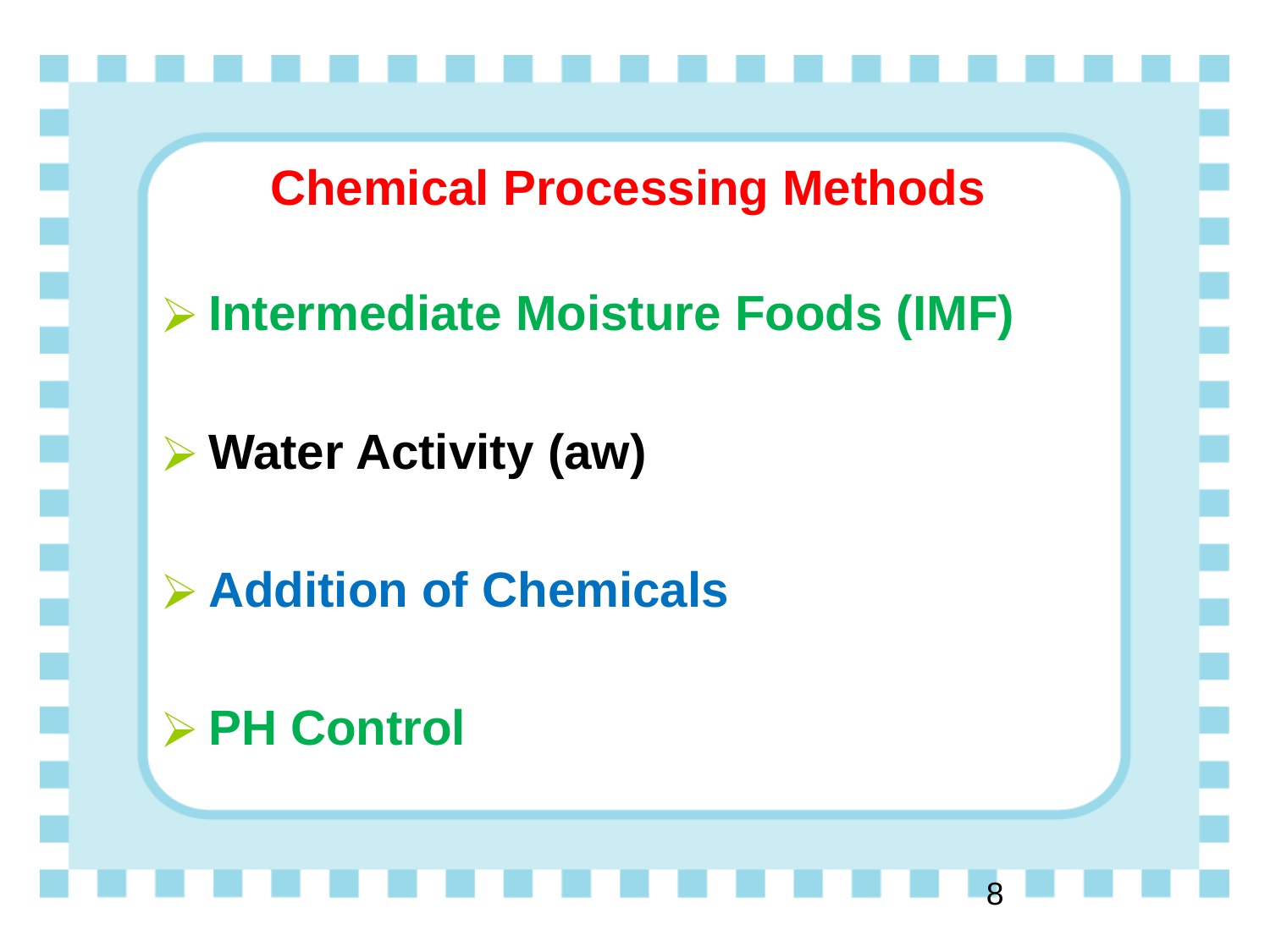

# Chemical Processing Methods
Intermediate Moisture Foods (IMF)

Water Activity (aw)

Addition of Chemicals

PH Control
8